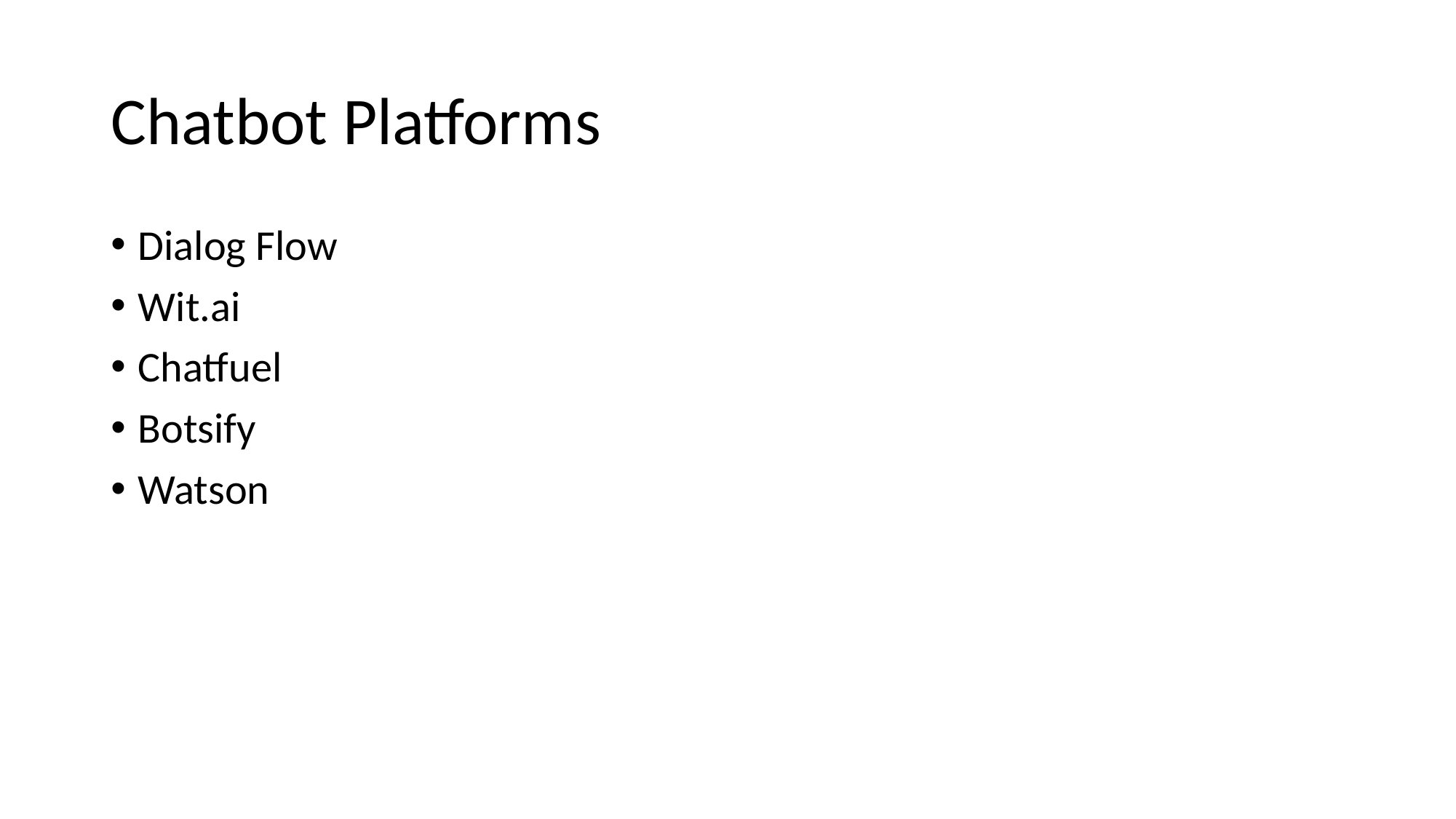

# Chatbot Platforms
Dialog Flow
Wit.ai
Chatfuel
Botsify
Watson